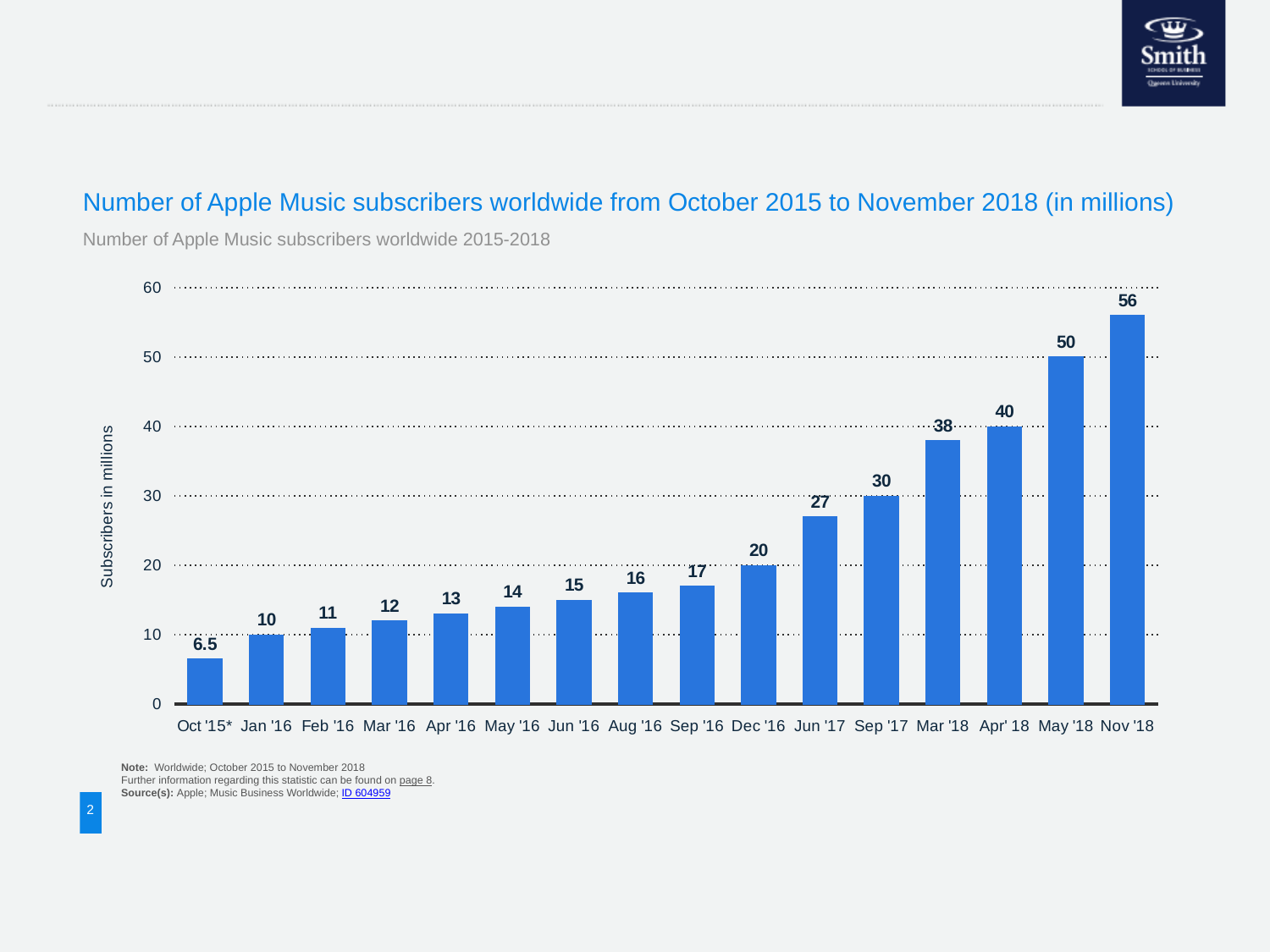

Number of Apple Music subscribers worldwide from October 2015 to November 2018 (in millions)
Number of Apple Music subscribers worldwide 2015-2018

### Chart

| Category | Subscribers in millions |
|---|---|
| Oct '15* | 6.5 |
| Jan '16 | 10.0 |
| Feb '16 | 11.0 |
| Mar '16 | 12.0 |
| Apr '16 | 13.0 |
| May '16 | 14.0 |
| Jun '16 | 15.0 |
| Aug '16 | 16.0 |
| Sep '16 | 17.0 |
| Dec '16 | 20.0 |
| Jun '17 | 27.0 |
| Sep '17 | 30.0 |
| Mar '18 | 38.0 |
| Apr' 18 | 40.0 |
| May '18 | 50.0 |
| Nov '18 | 56.0 |
Note:  Worldwide; October 2015 to November 2018
Further information regarding this statistic can be found on page 8.
Source(s): Apple; Music Business Worldwide; ID 604959

2